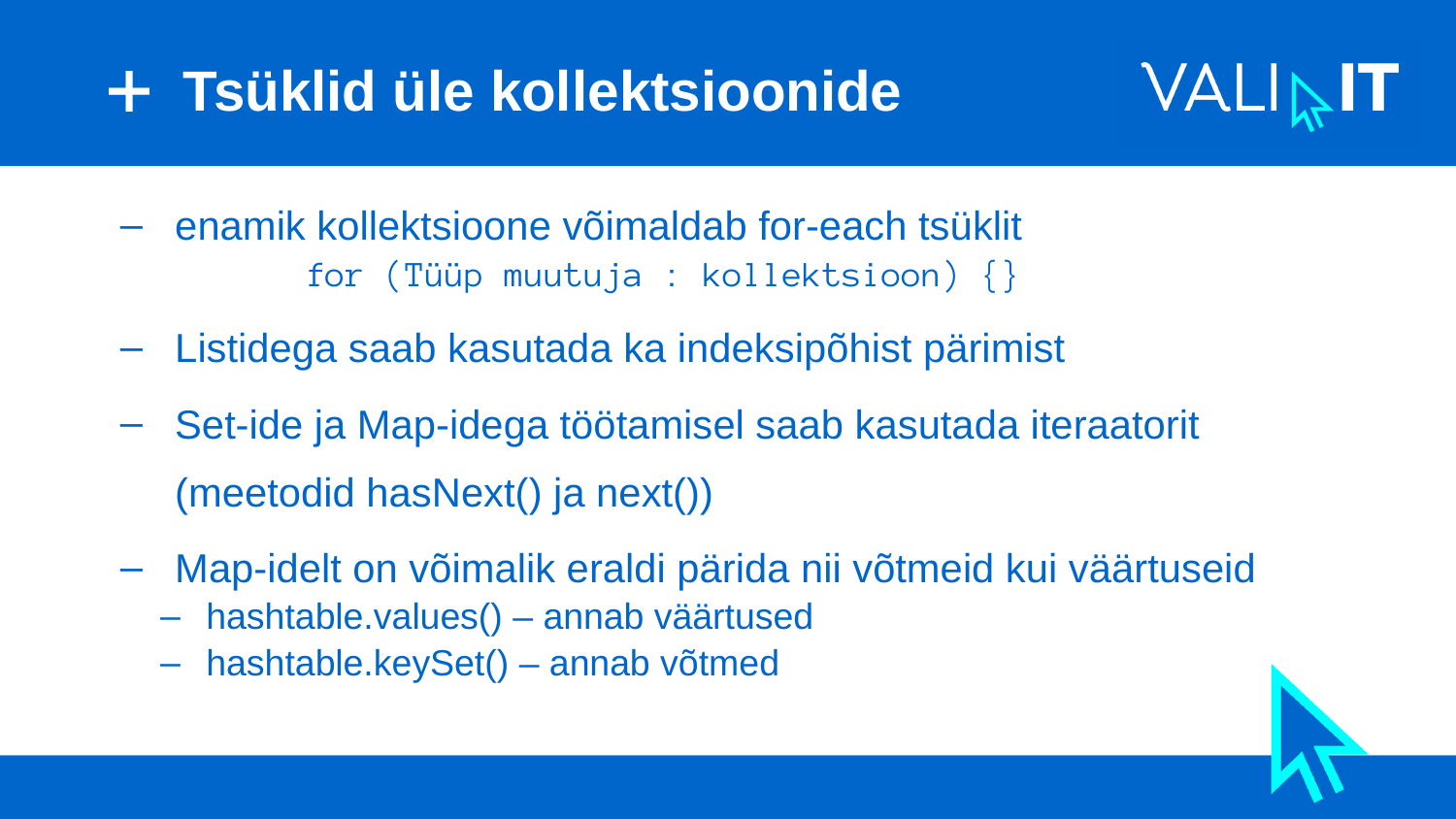

# Tsüklid üle kollektsioonide
enamik kollektsioone võimaldab for-each tsüklit
	for (Tüüp muutuja : kollektsioon) {}
Listidega saab kasutada ka indeksipõhist pärimist
Set-ide ja Map-idega töötamisel saab kasutada iteraatorit (meetodid hasNext() ja next())
Map-idelt on võimalik eraldi pärida nii võtmeid kui väärtuseid
hashtable.values() – annab väärtused
hashtable.keySet() – annab võtmed